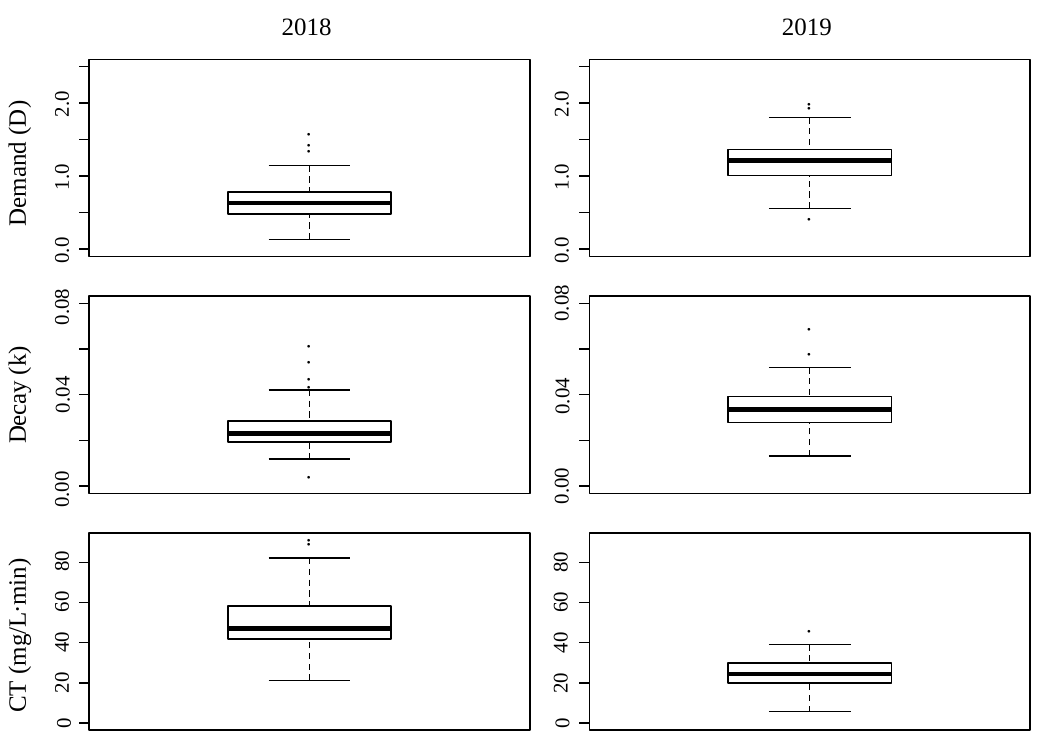

# 2018
2019

2.0
2.0
Demand (D)
●
●

●
●
●

1.0
1.0

●

0.0
0.0

0.08
0.08

●

●
●

●

●
●
Decay (k)
0.04
0.04

0.00
0.00
●

●
●
80
80
CT (mg/L∙min)

60
60

40
40
●

20
20

0
0